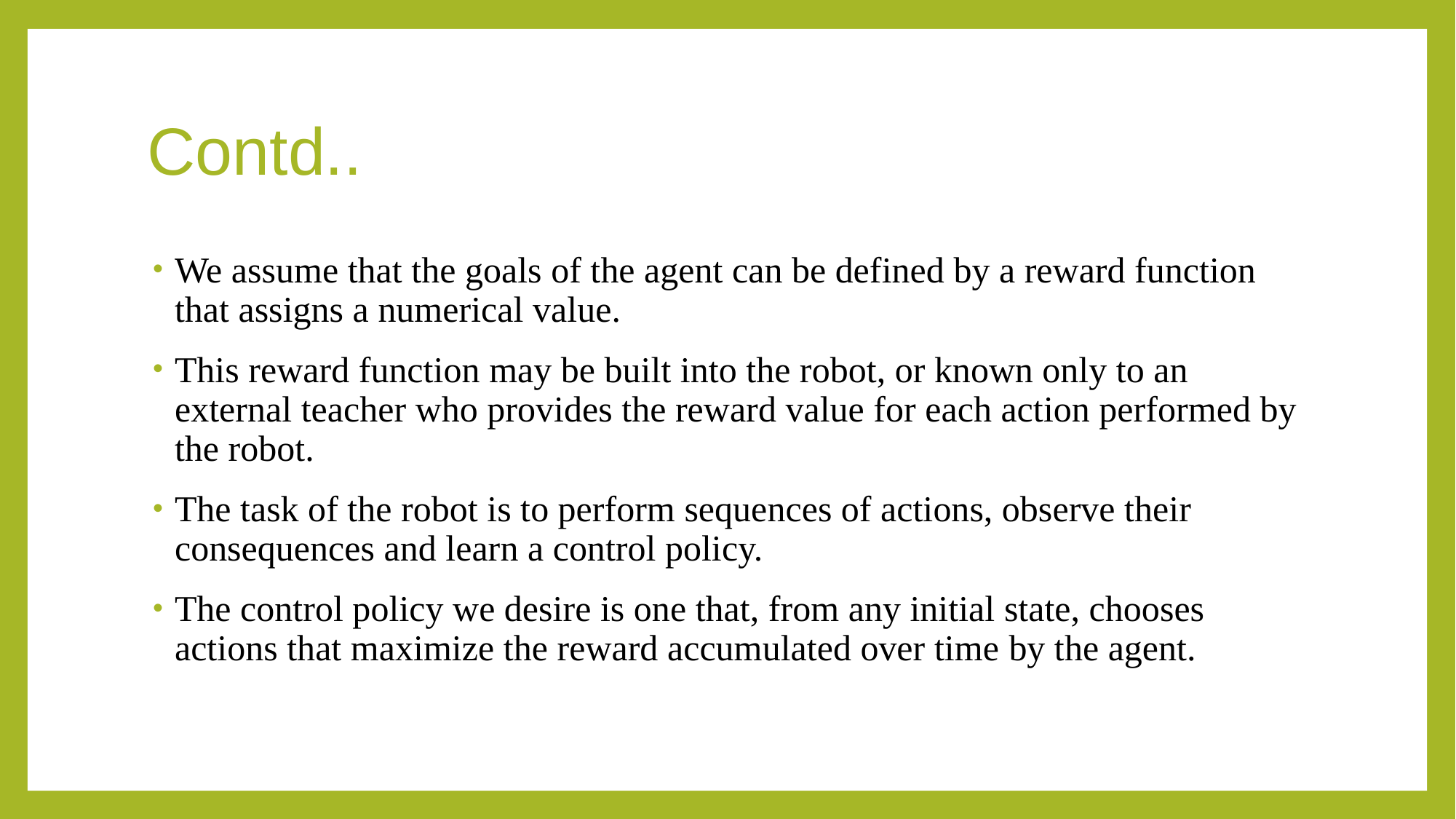

# Contd..
We assume that the goals of the agent can be defined by a reward function that assigns a numerical value.
This reward function may be built into the robot, or known only to an external teacher who provides the reward value for each action performed by the robot.
The task of the robot is to perform sequences of actions, observe their consequences and learn a control policy.
The control policy we desire is one that, from any initial state, chooses actions that maximize the reward accumulated over time by the agent.